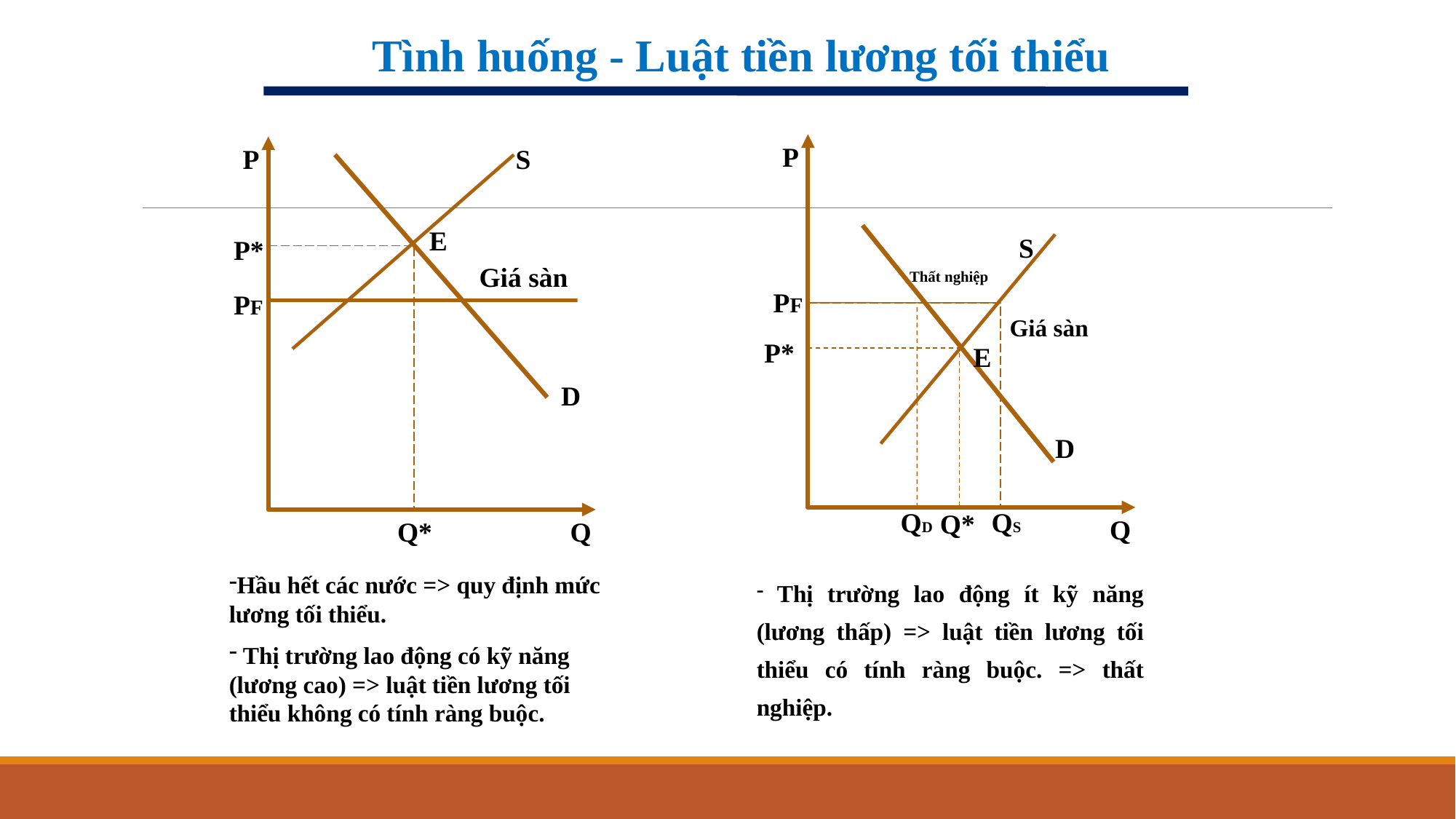

Tình huống - Luật tiền lương tối thiểu

P

S

Thất nghiệp
PF

Giá sàn
P*
E

D
QD
QS
Q*
Q
P

S

E
P*

Giá sàn
PF

D
Q*
Q
Hầu hết các nước => quy định mức lương tối thiểu.
 Thị trường lao động có kỹ năng (lương cao) => luật tiền lương tối thiểu không có tính ràng buộc.
 Thị trường lao động ít kỹ năng (lương thấp) => luật tiền lương tối thiểu có tính ràng buộc. => thất nghiệp.